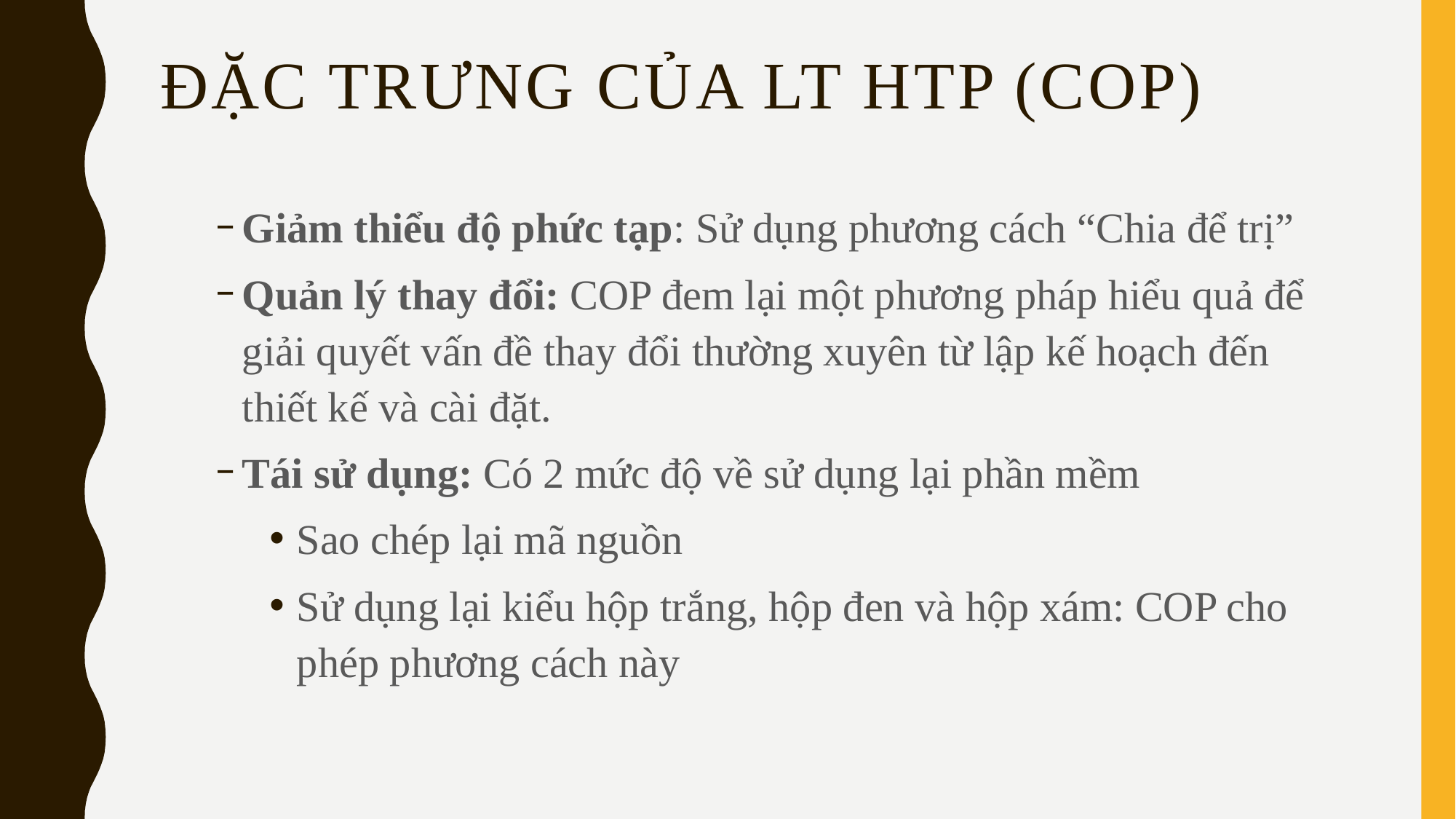

# Đặc trưng của LT HTP (COP)
Giảm thiểu độ phức tạp: Sử dụng phương cách “Chia để trị”
Quản lý thay đổi: COP đem lại một phương pháp hiểu quả để giải quyết vấn đề thay đổi thường xuyên từ lập kế hoạch đến thiết kế và cài đặt.
Tái sử dụng: Có 2 mức độ về sử dụng lại phần mềm
Sao chép lại mã nguồn
Sử dụng lại kiểu hộp trắng, hộp đen và hộp xám: COP cho phép phương cách này